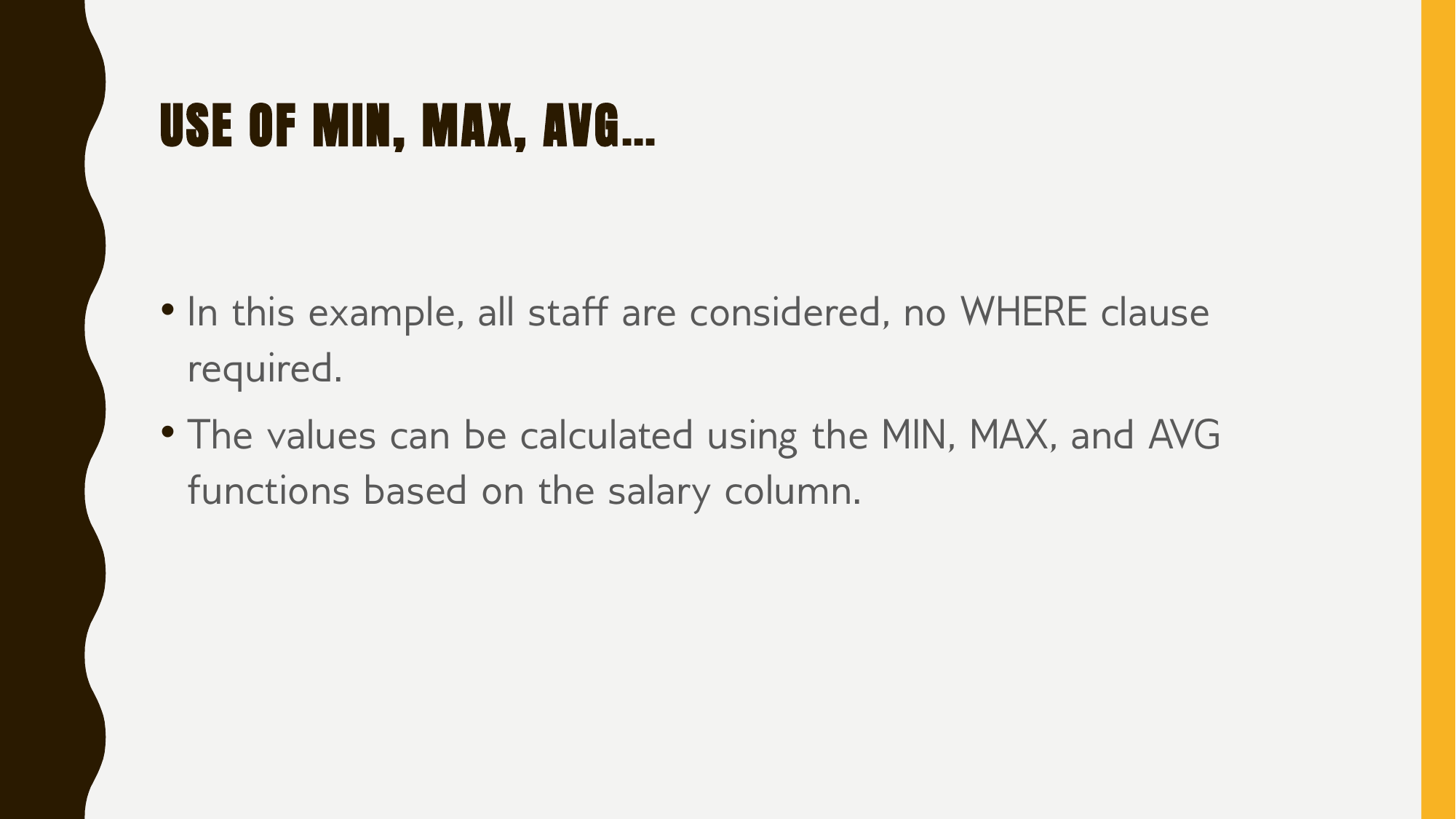

# Use of MiN, MAX, AVG…
In this example, all staff are considered, no WHERE clause required.
The values can be calculated using the MIN, MAX, and AVG functions based on the salary column.